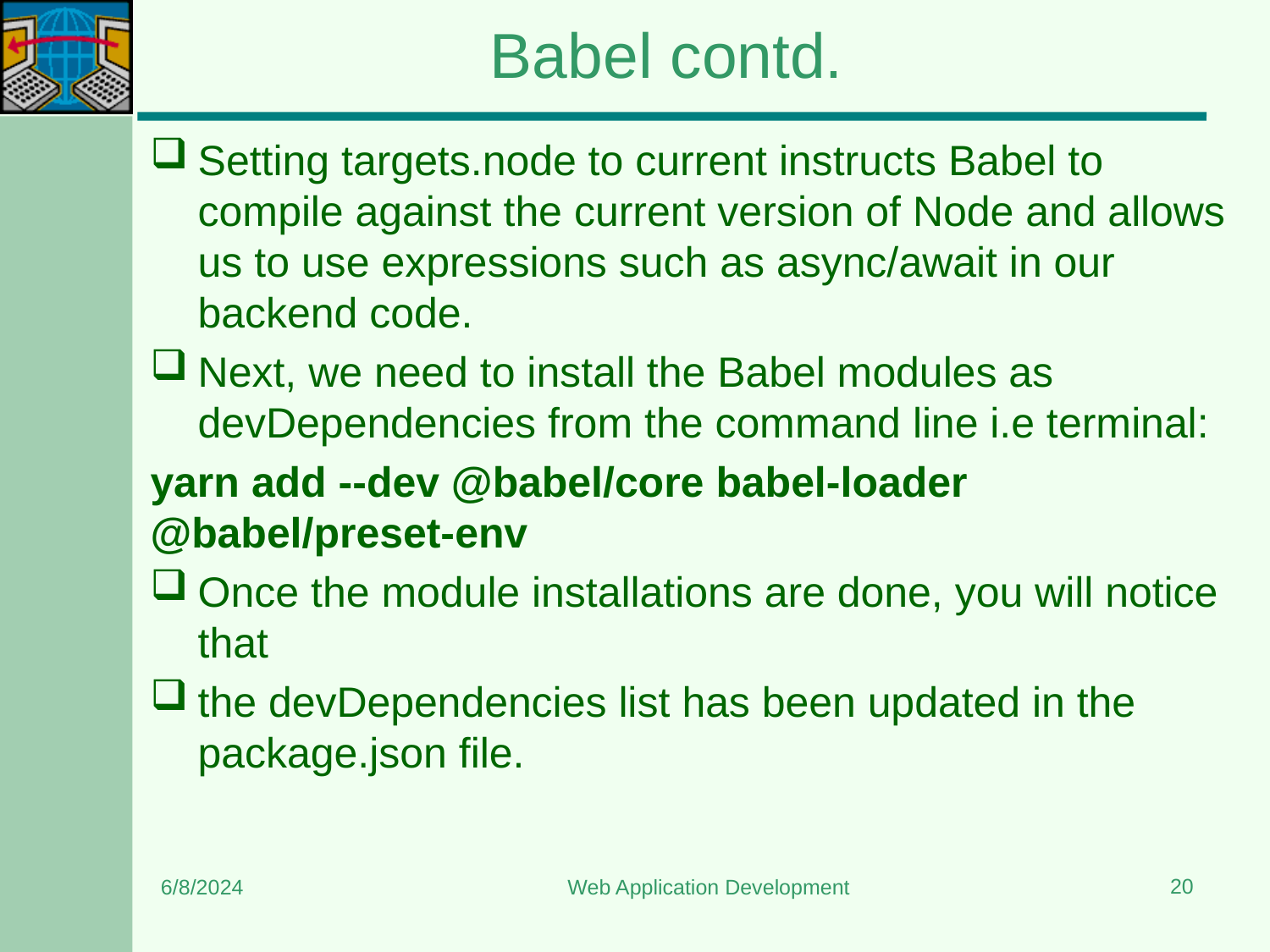

# Babel contd.
Setting targets.node to current instructs Babel to compile against the current version of Node and allows us to use expressions such as async/await in our backend code.
Next, we need to install the Babel modules as devDependencies from the command line i.e terminal:
yarn add --dev @babel/core babel-loader @babel/preset-env
Once the module installations are done, you will notice that
the devDependencies list has been updated in the package.json file.
20
6/8/2024
Web Application Development